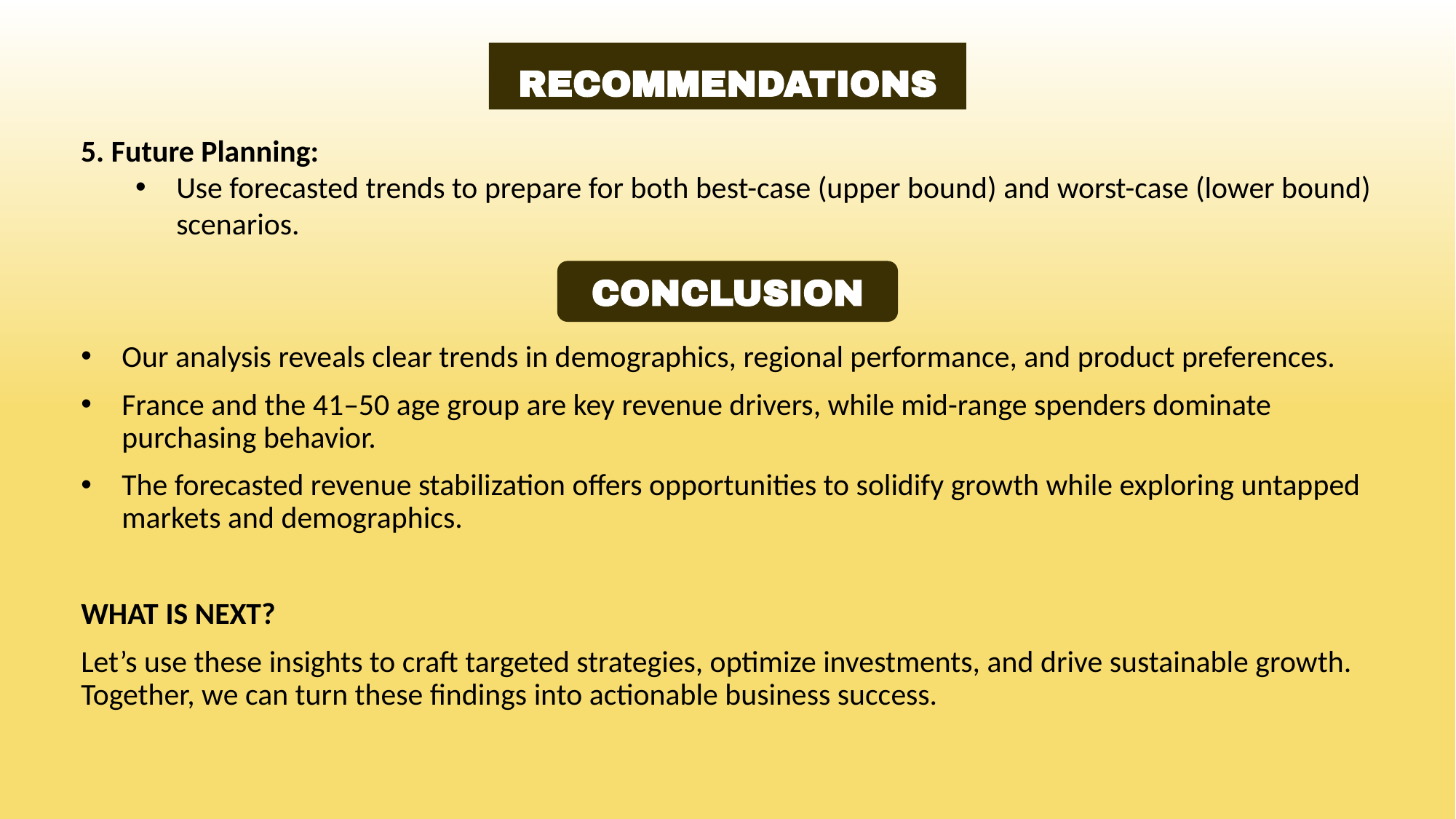

# RECOMMENDATIONS
5. Future Planning:
Use forecasted trends to prepare for both best-case (upper bound) and worst-case (lower bound) scenarios.
CONCLUSION
Our analysis reveals clear trends in demographics, regional performance, and product preferences.
France and the 41–50 age group are key revenue drivers, while mid-range spenders dominate purchasing behavior.
The forecasted revenue stabilization offers opportunities to solidify growth while exploring untapped markets and demographics.

WHAT IS NEXT?
Let’s use these insights to craft targeted strategies, optimize investments, and drive sustainable growth. Together, we can turn these findings into actionable business success.